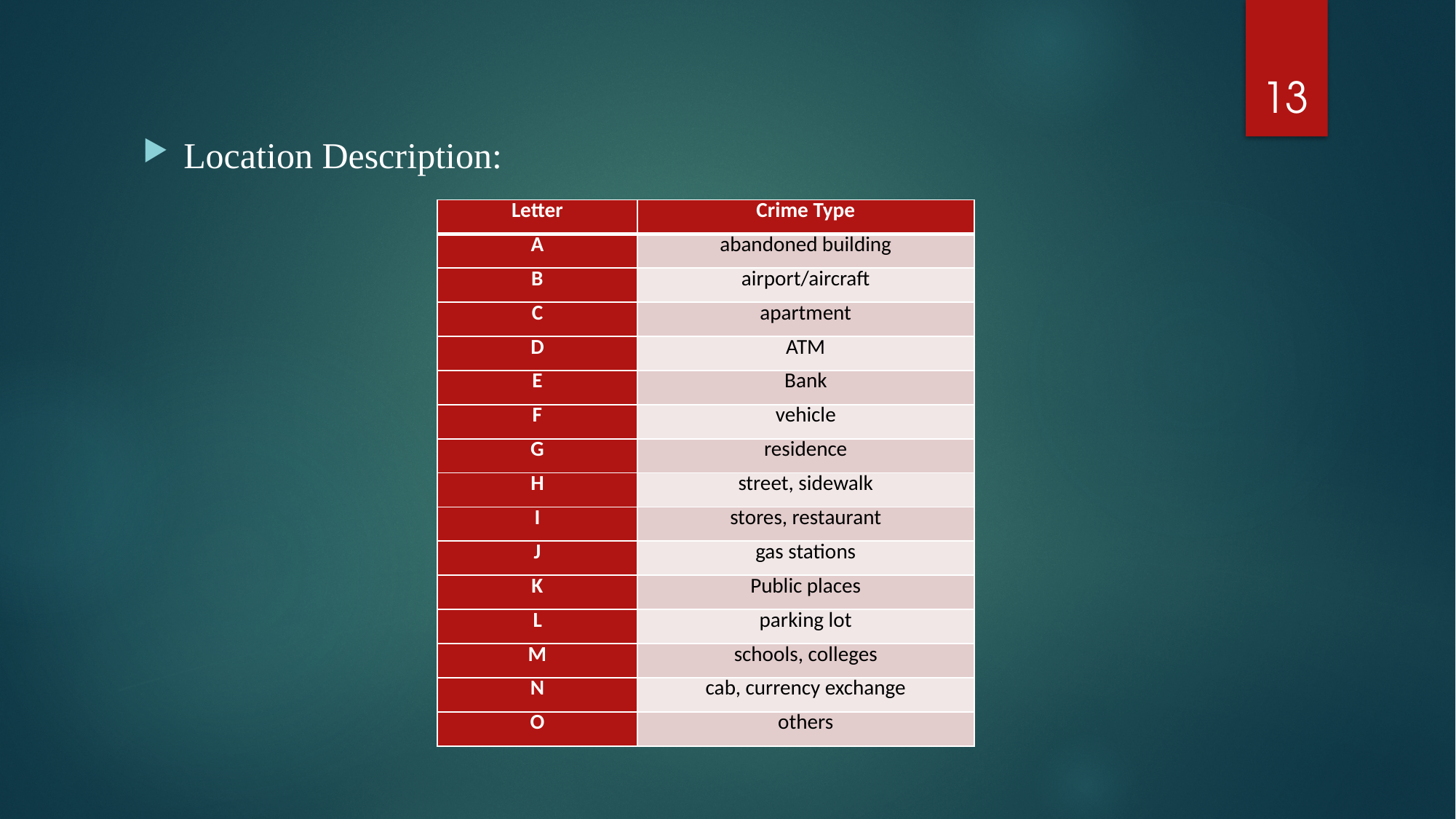

13
Location Description:

| Letter | Crime Type |
| --- | --- |
| A | abandoned building |
| B | airport/aircraft |
| C | apartment |
| D | ATM |
| E | Bank |
| F | vehicle |
| G | residence |
| H | street, sidewalk |
| I | stores, restaurant |
| J | gas stations |
| K | Public places |
| L | parking lot |
| M | schools, colleges |
| N | cab, currency exchange |
| O | others |